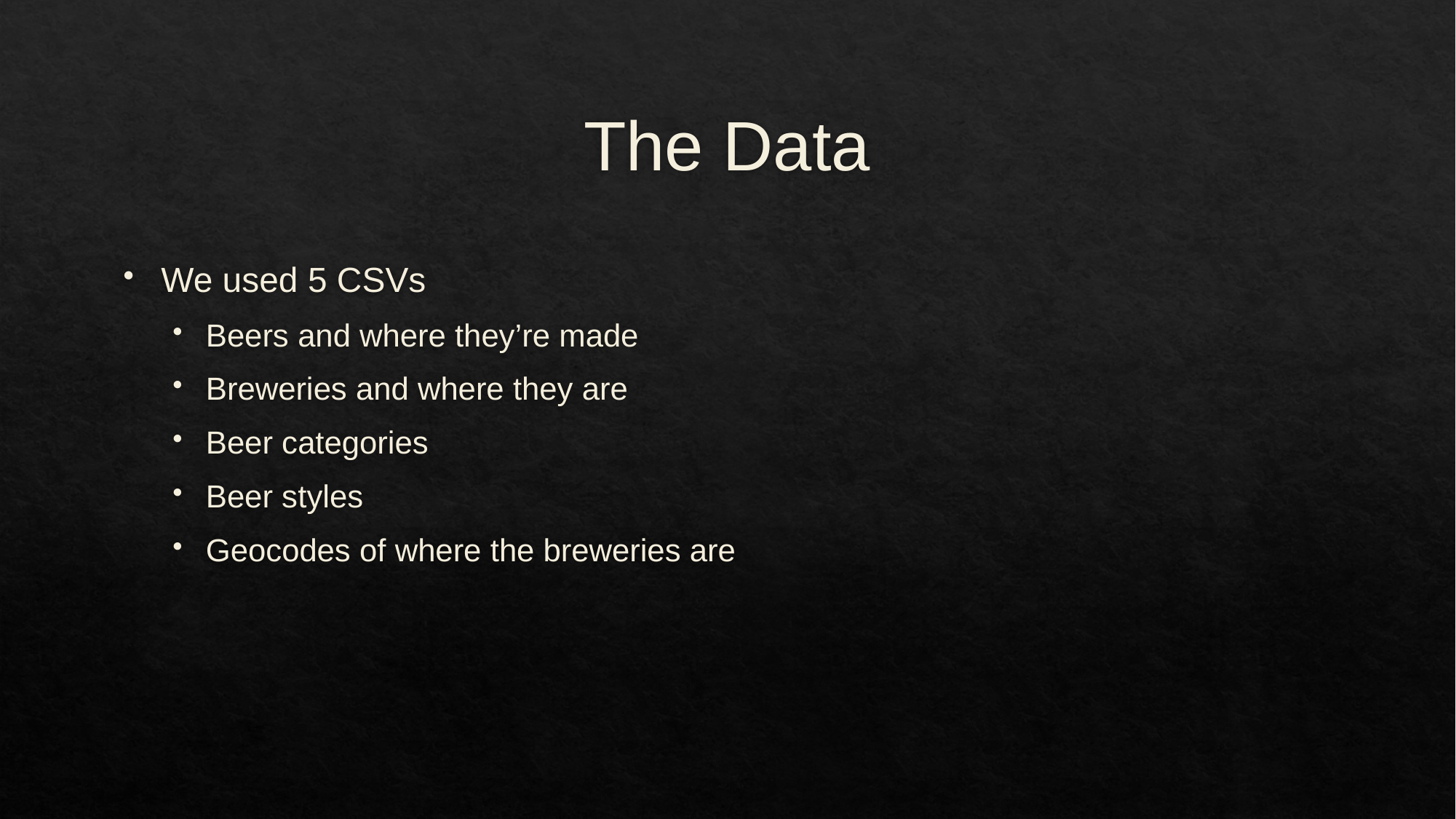

# The Data
We used 5 CSVs
Beers and where they’re made
Breweries and where they are
Beer categories
Beer styles
Geocodes of where the breweries are